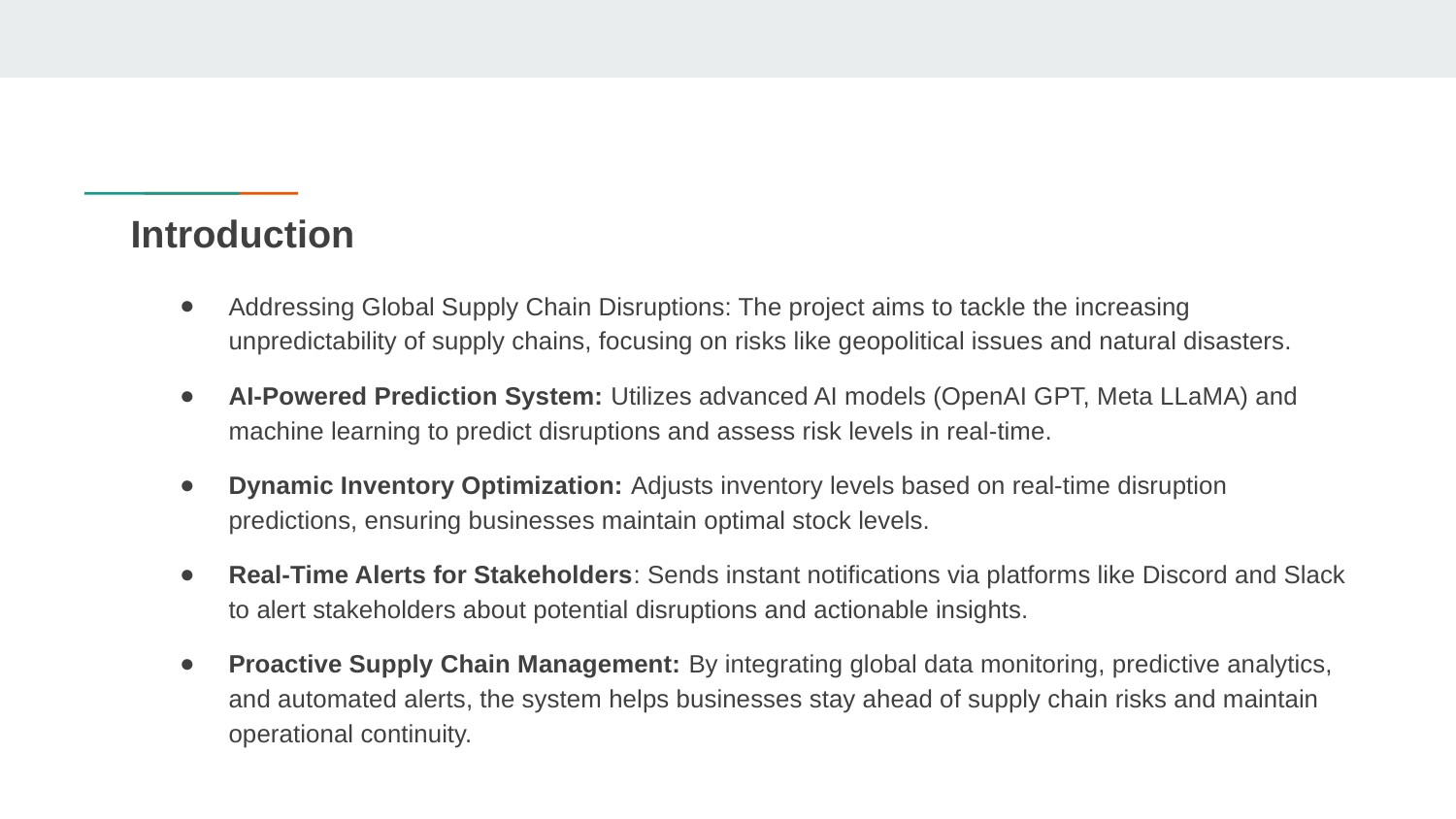

# Introduction
Addressing Global Supply Chain Disruptions: The project aims to tackle the increasing unpredictability of supply chains, focusing on risks like geopolitical issues and natural disasters.
AI-Powered Prediction System: Utilizes advanced AI models (OpenAI GPT, Meta LLaMA) and machine learning to predict disruptions and assess risk levels in real-time.
Dynamic Inventory Optimization: Adjusts inventory levels based on real-time disruption predictions, ensuring businesses maintain optimal stock levels.
Real-Time Alerts for Stakeholders: Sends instant notifications via platforms like Discord and Slack to alert stakeholders about potential disruptions and actionable insights.
Proactive Supply Chain Management: By integrating global data monitoring, predictive analytics, and automated alerts, the system helps businesses stay ahead of supply chain risks and maintain operational continuity.